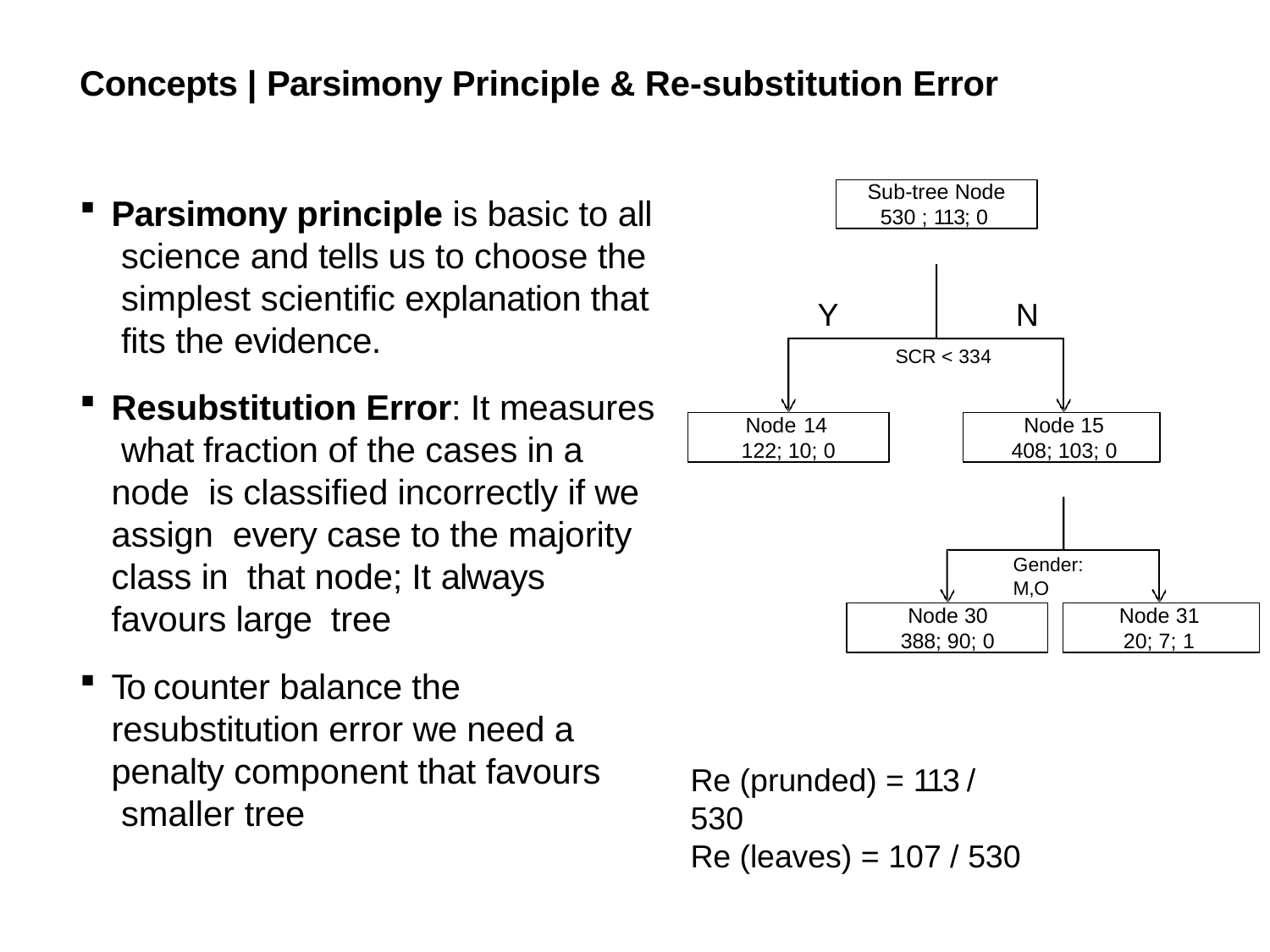

# Concepts | Parsimony Principle & Re-substitution Error
Sub-tree Node
530 ; 113; 0
Parsimony principle is basic to all  science and tells us to choose the  simplest scientific explanation that  fits the evidence.
Resubstitution Error: It measures  what fraction of the cases in a node  is classified incorrectly if we assign  every case to the majority class in  that node; It always favours large  tree
To counter balance the  resubstitution error we need a  penalty component that favours  smaller tree

Y	N

SCR < 334

Node 14
122; 10; 0
Node 15
408; 103; 0

Gender: M,O

Node 30
388; 90; 0
Node 31
20; 7; 1
Re (prunded) = 113 / 530
Re (leaves) = 107 / 530